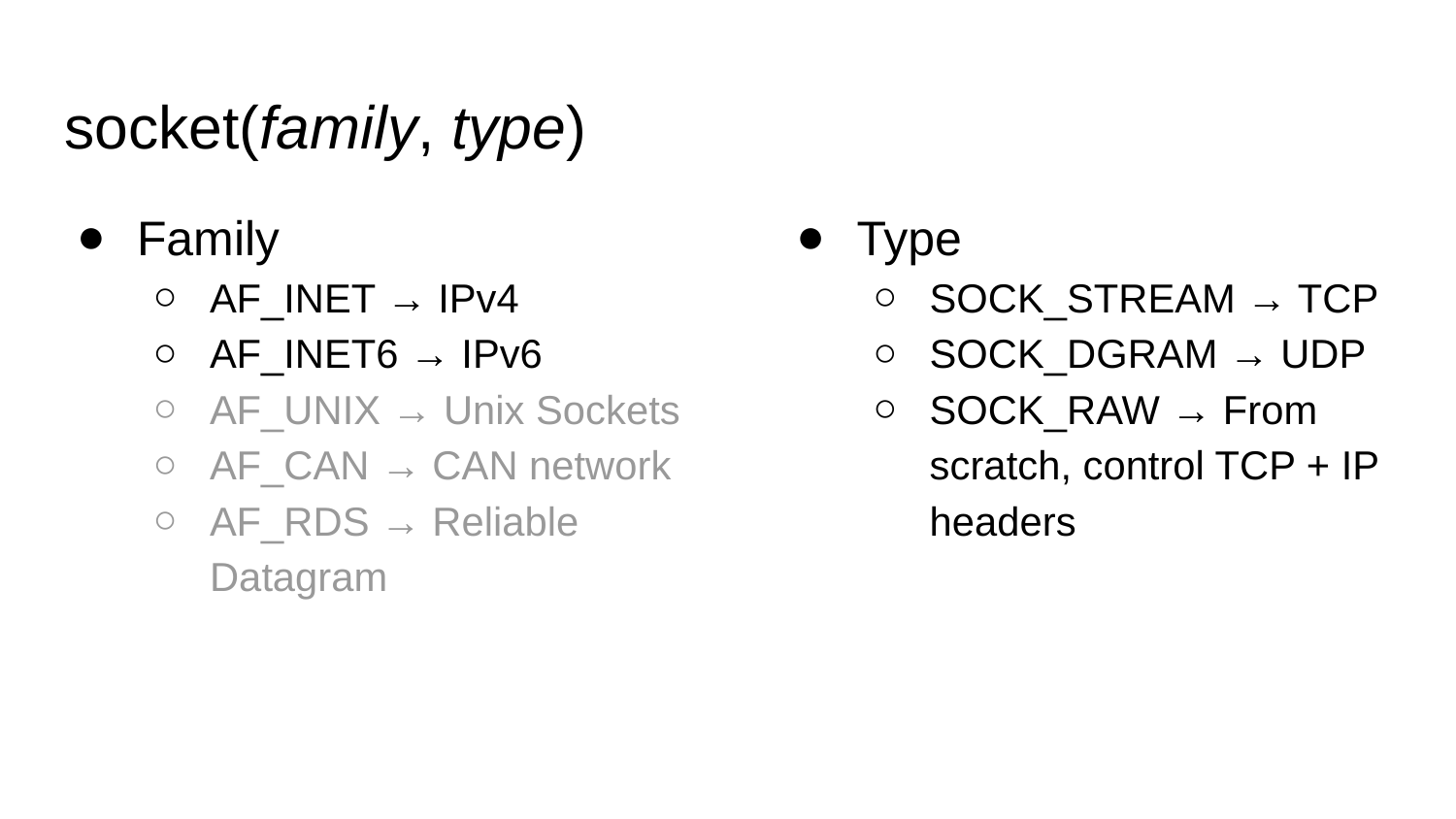

# socket(family, type)
Family
AF_INET → IPv4
AF_INET6 → IPv6
AF_UNIX → Unix Sockets
AF_CAN → CAN network
AF_RDS → Reliable Datagram
Type
SOCK_STREAM → TCP
SOCK_DGRAM → UDP
SOCK_RAW → From scratch, control TCP + IP headers